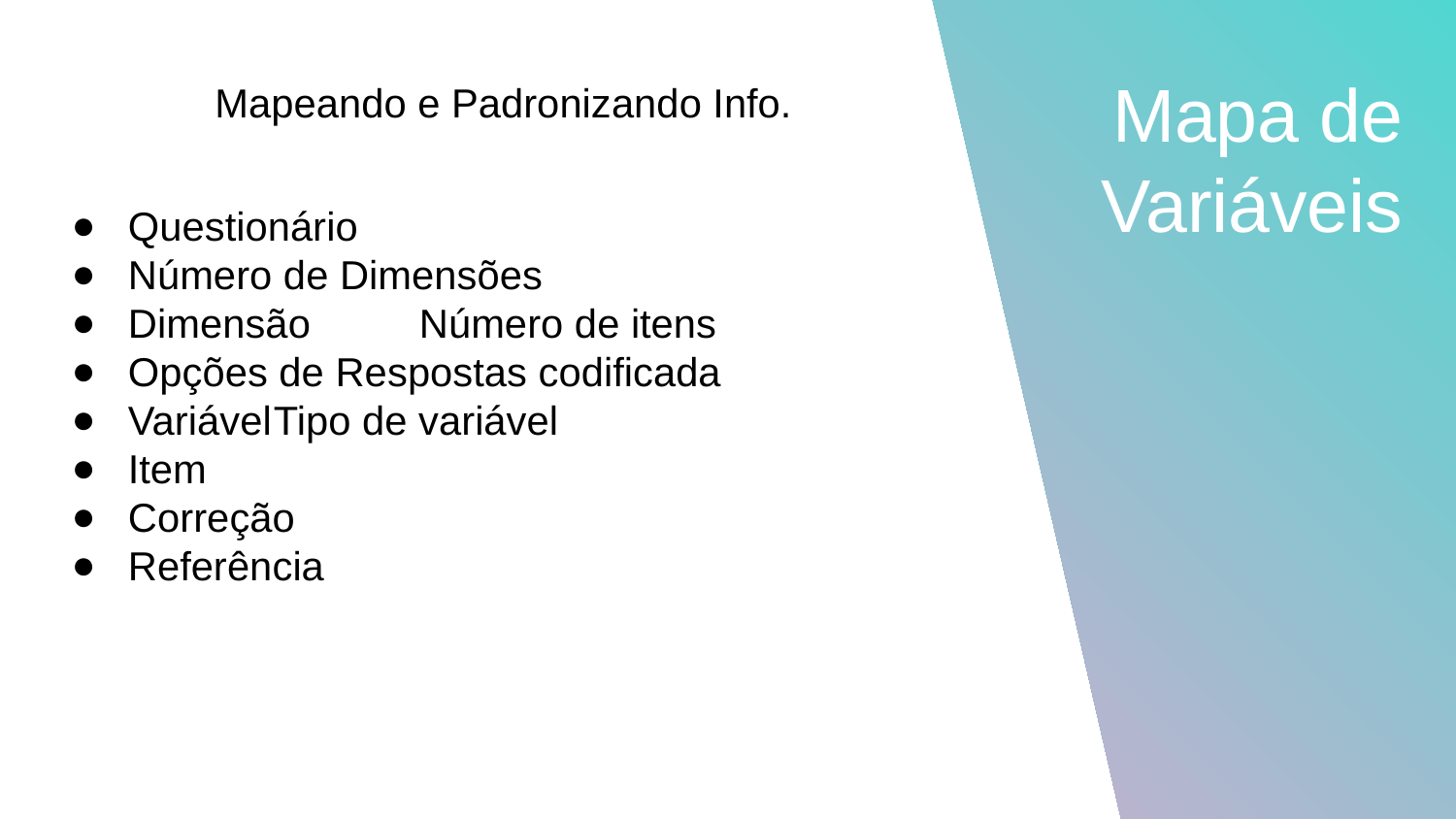

# Mapa de Variáveis
Mapeando e Padronizando Info.
Questionário
Número de Dimensões
Dimensão	Número de itens
Opções de Respostas codificada
Variável	Tipo de variável
Item
Correção
Referência